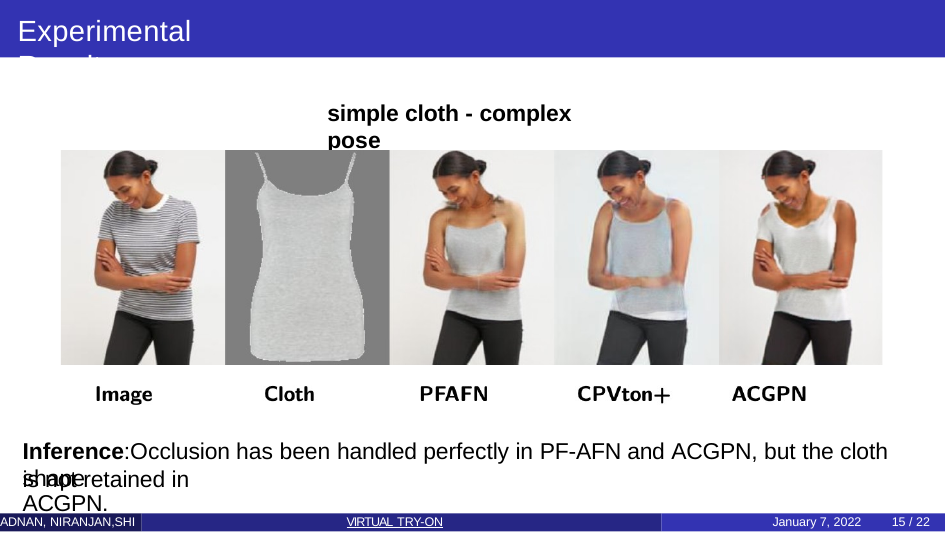

Experimental Results
simple cloth - complex pose

Inference:Occlusion has been handled perfectly in PF-AFN and ACGPN, but the cloth shape
is not retained in ACGPN.

ADNAN, NIRANJAN,SHI
VIRTUAL TRY-ON
January 7, 2022
15 / 22